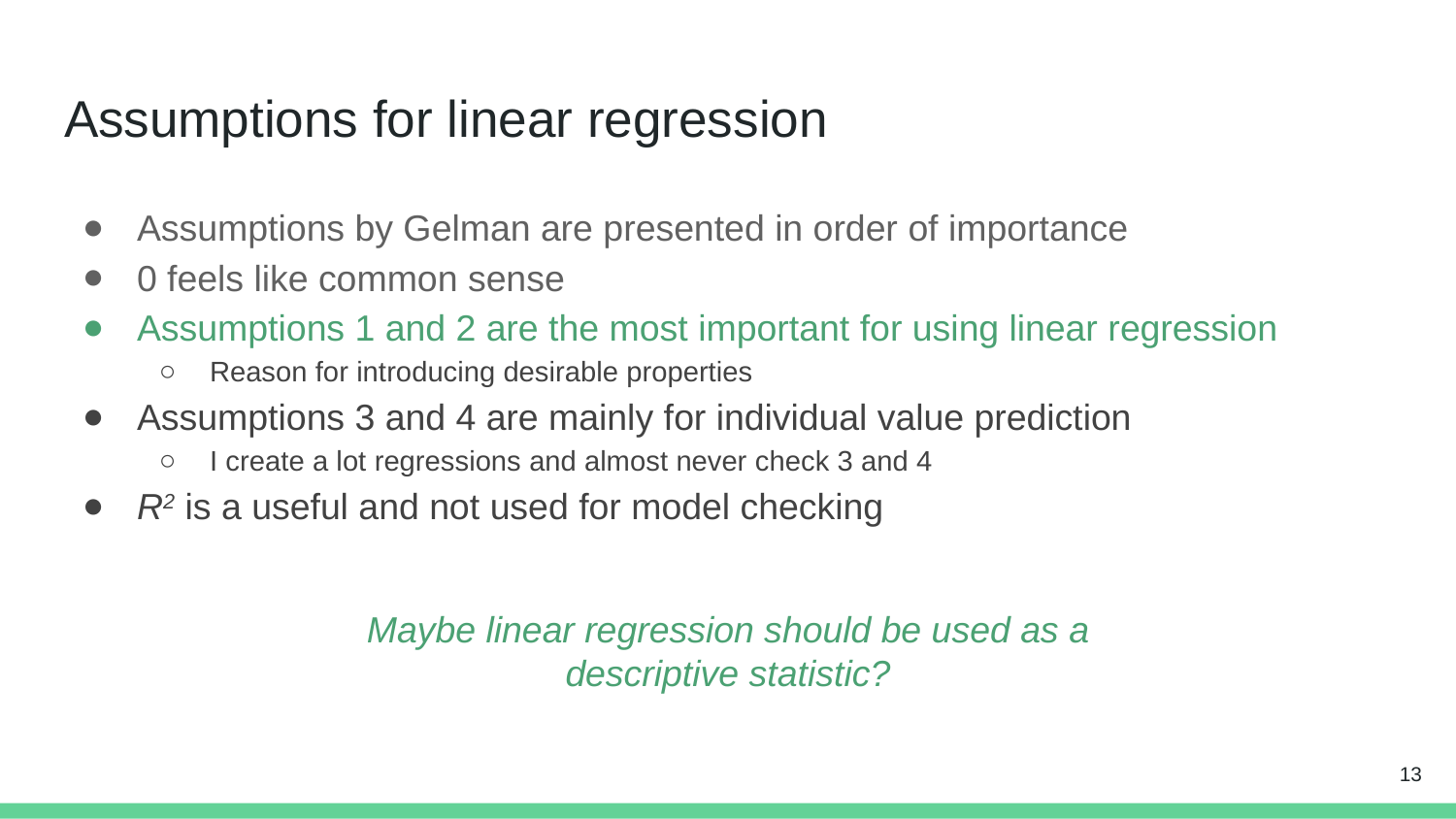

# Assumptions for linear regression
Assumptions by Gelman are presented in order of importance
0 feels like common sense
Assumptions 1 and 2 are the most important for using linear regression
Reason for introducing desirable properties
Assumptions 3 and 4 are mainly for individual value prediction
I create a lot regressions and almost never check 3 and 4
R2 is a useful and not used for model checking

Maybe linear regression should be used as a descriptive statistic?
13